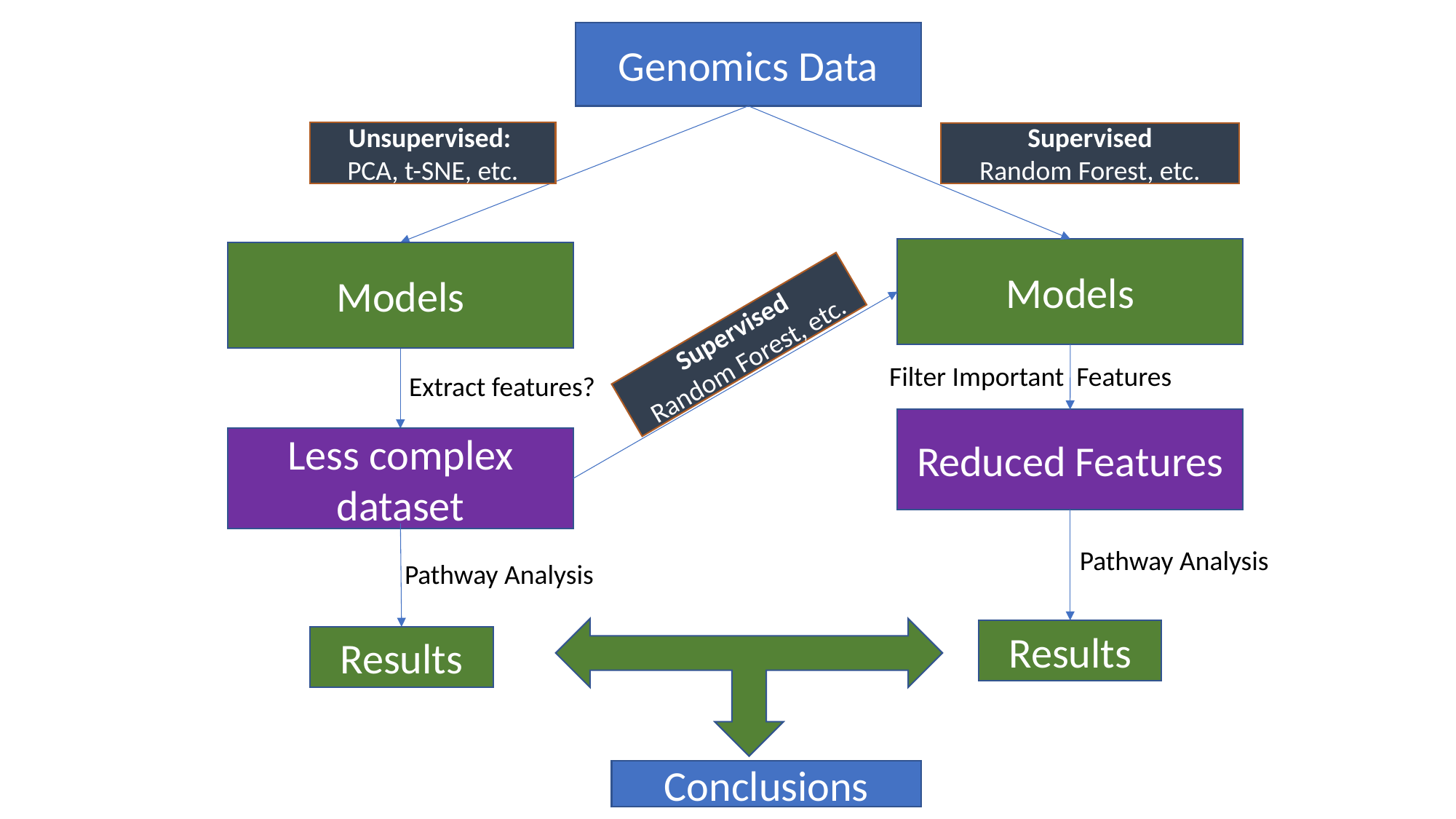

Genomics Data
Unsupervised:
PCA, t-SNE, etc.
Supervised
Random Forest, etc.
Models
Models
Supervised
Random Forest, etc.
Filter Important  Features
Extract features?
Reduced Features
Less complex dataset
Pathway Analysis
Pathway Analysis

Results
Results
Conclusions